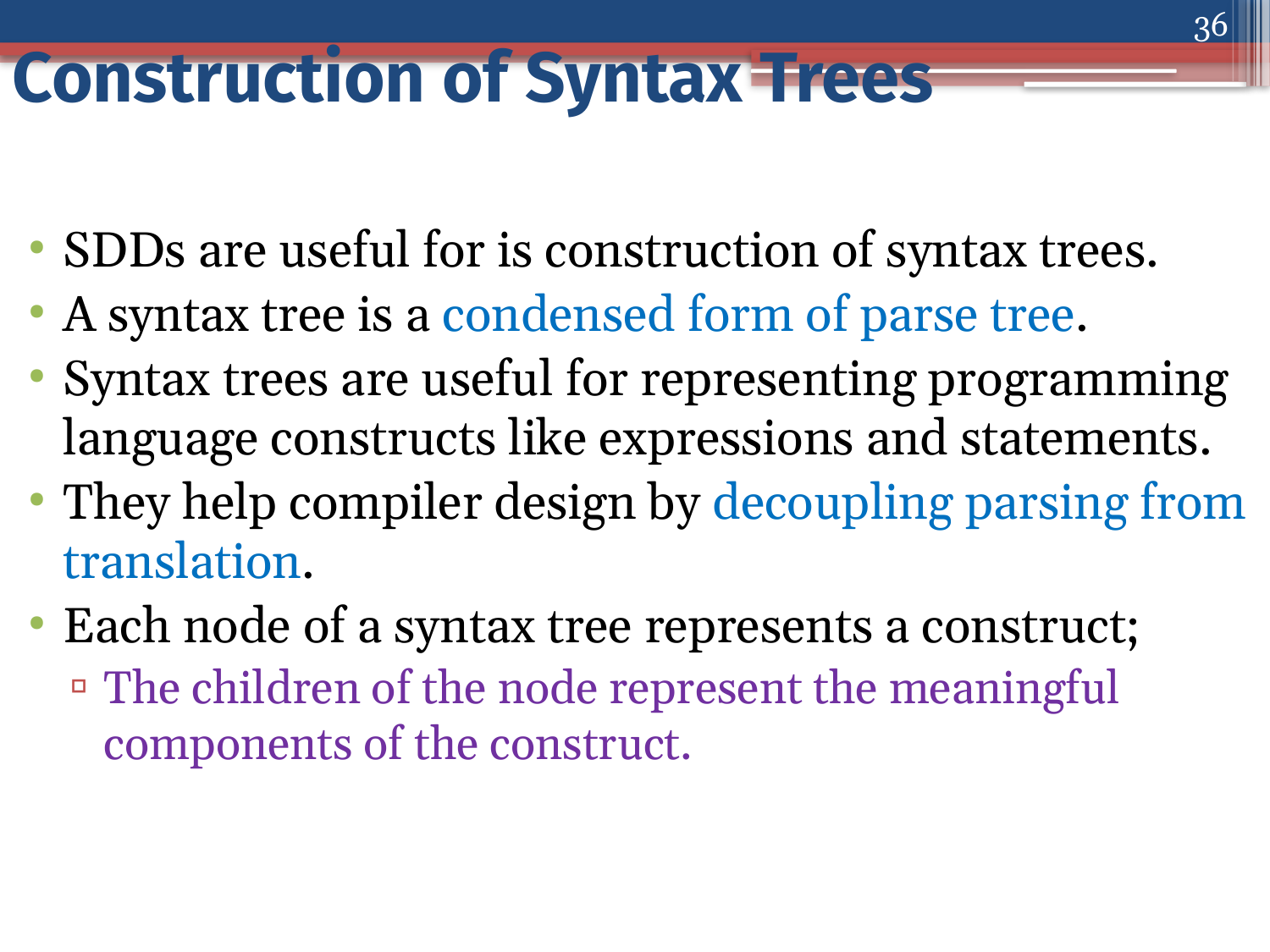

# Construction of Syntax Trees
36
SDDs are useful for is construction of syntax trees.
A syntax tree is a condensed form of parse tree.
Syntax trees are useful for representing programming language constructs like expressions and statements.
They help compiler design by decoupling parsing from translation.
Each node of a syntax tree represents a construct;
The children of the node represent the meaningful components of the construct.